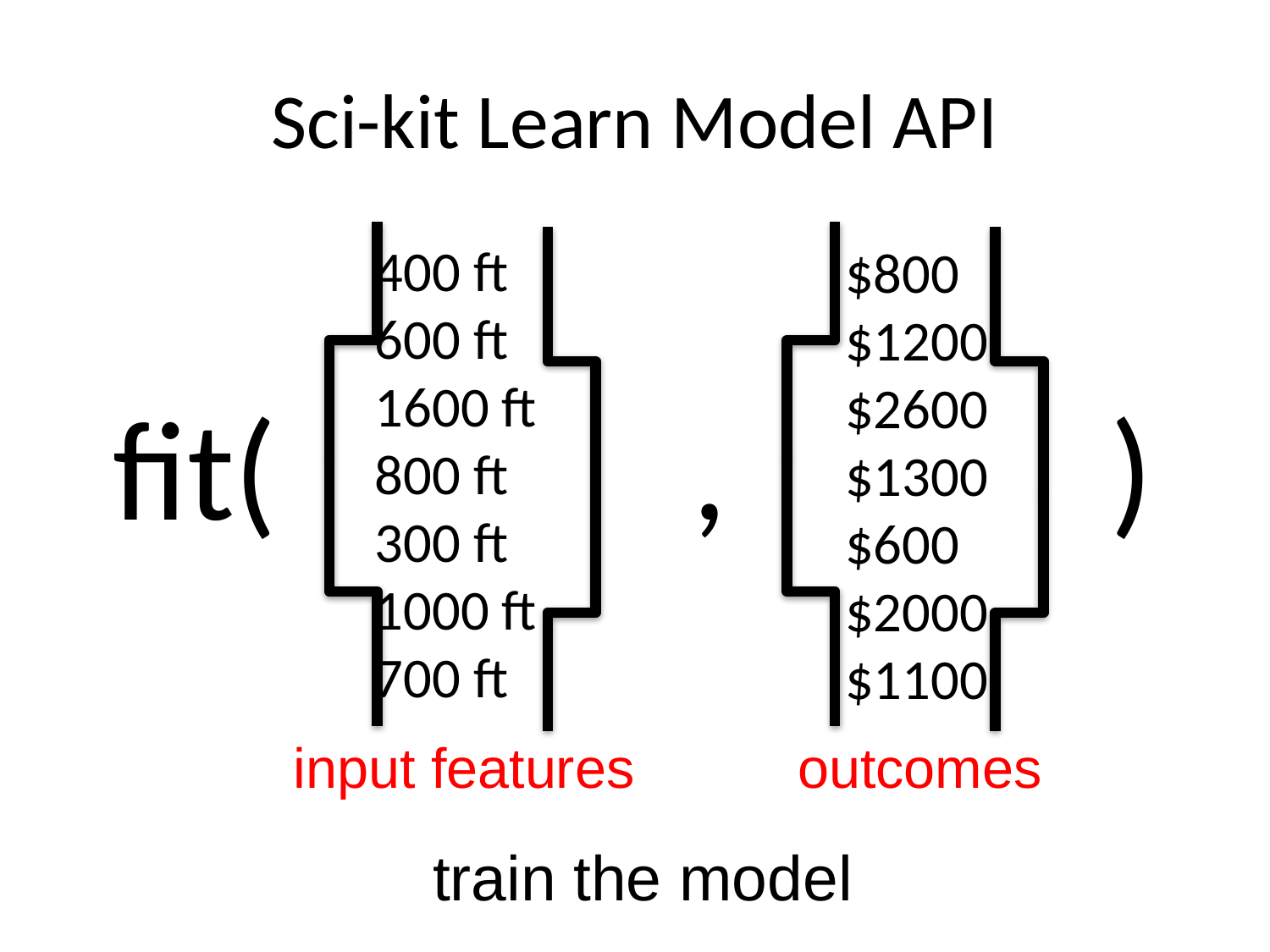

# Sci-kit Learn Model API
400 ft
600 ft
1600 ft
800 ft
300 ft
1000 ft
700 ft
$800
$1200
$2600
$1300
$600
$2000
$1100
fit(             ,            )

input features
outcomes
train the model